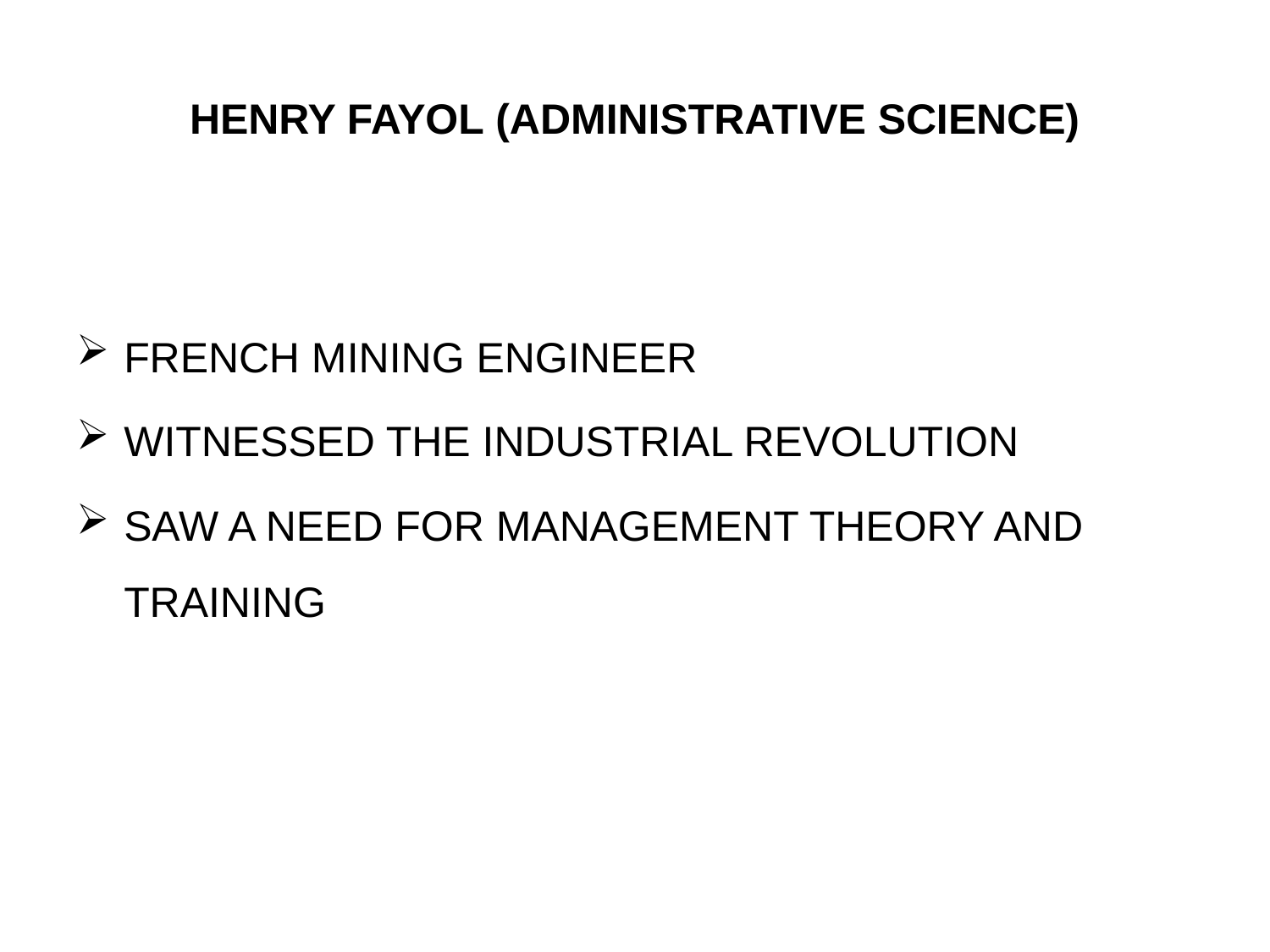

# HENRY FAYOL (ADMINISTRATIVE SCIENCE)

FRENCH MINING ENGINEER
WITNESSED THE INDUSTRIAL REVOLUTION
SAW A NEED FOR MANAGEMENT THEORY AND TRAINING